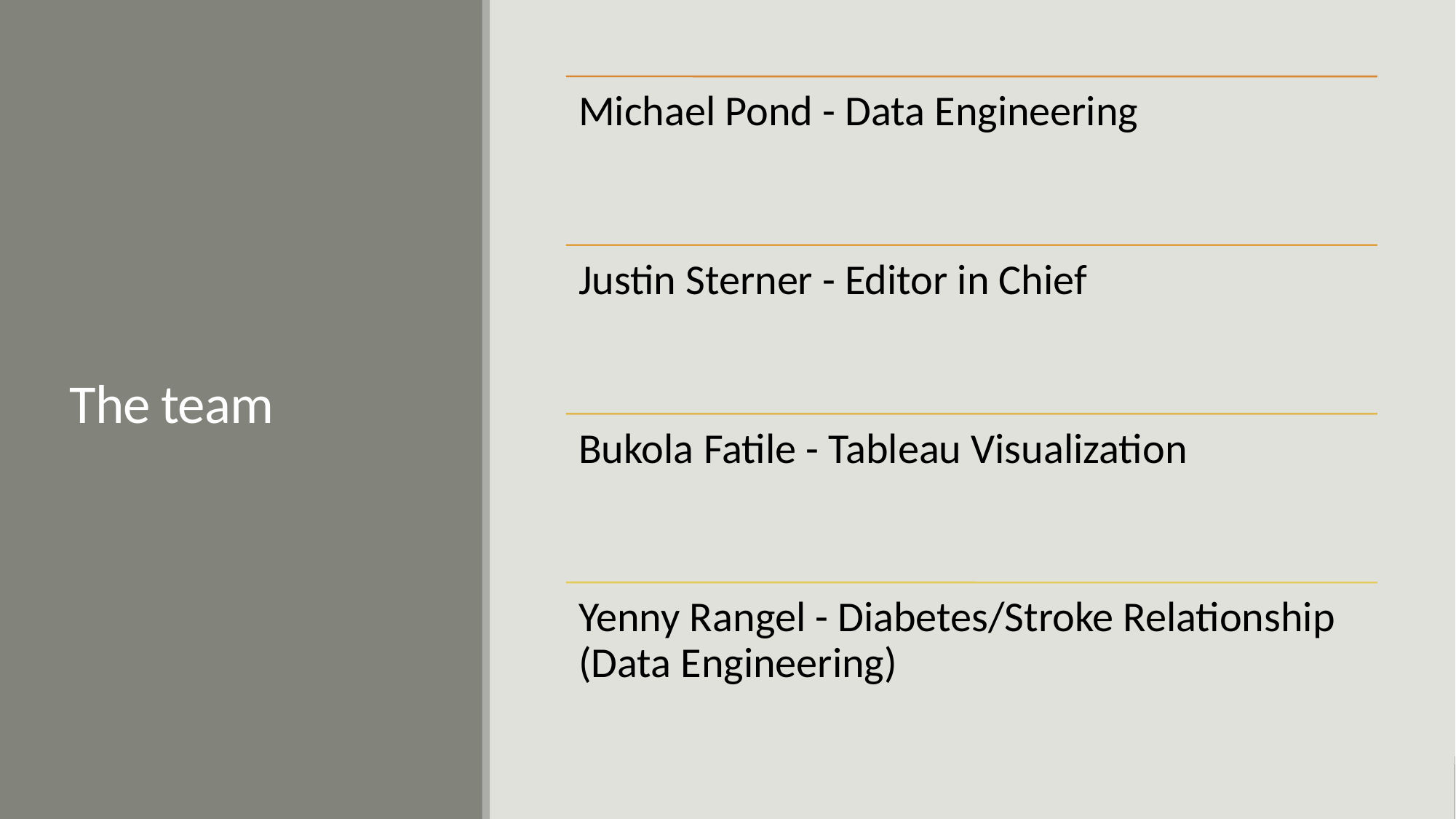

# The team
Michael Pond - Data Engineering
Justin Sterner - Editor in Chief
Bukola Fatile - Tableau Visualization
Yenny Rangel - Diabetes/Stroke Relationship (Data Engineering)